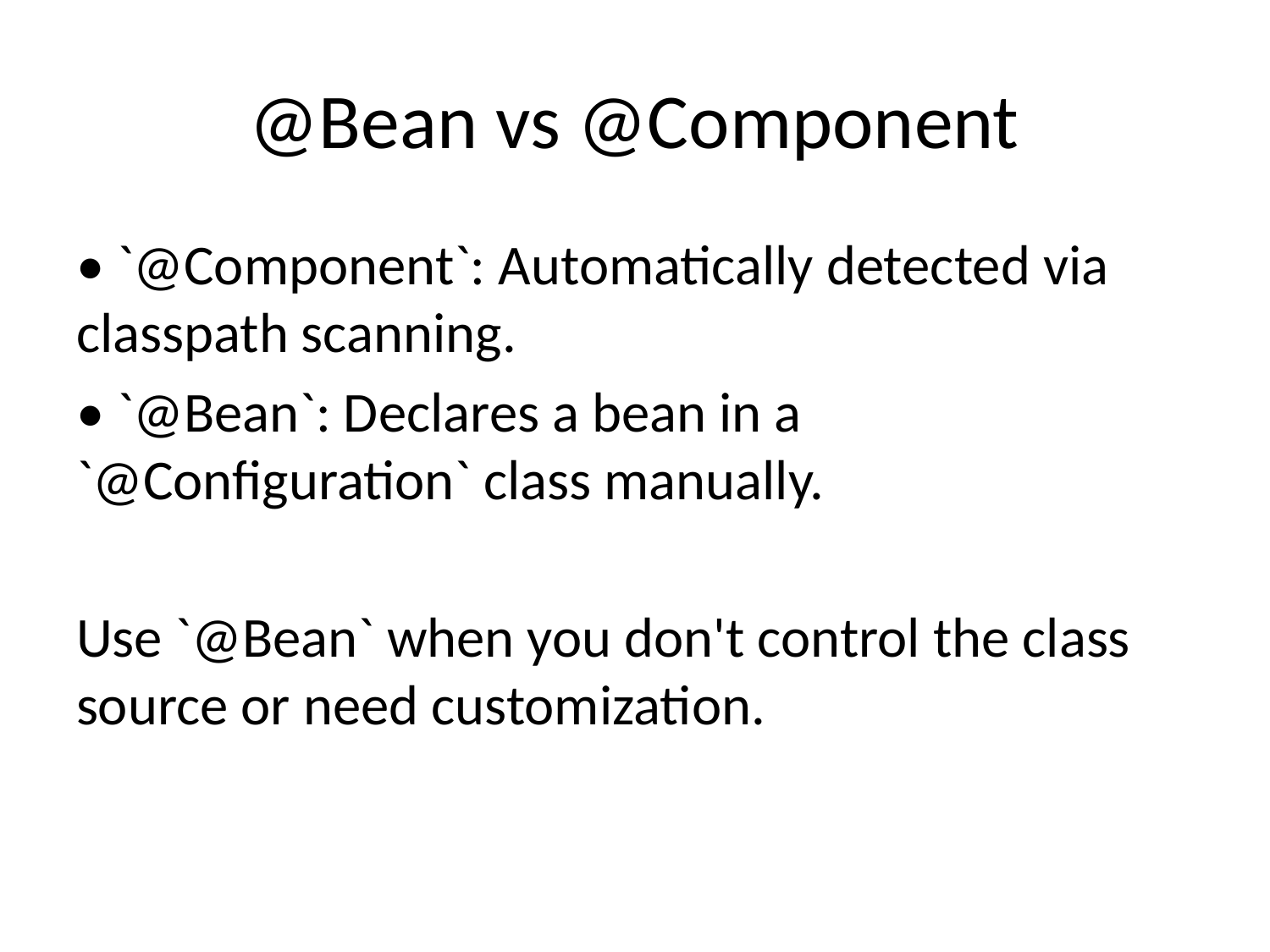

# @Bean vs @Component
• `@Component`: Automatically detected via classpath scanning.
• `@Bean`: Declares a bean in a `@Configuration` class manually.

Use `@Bean` when you don't control the class source or need customization.